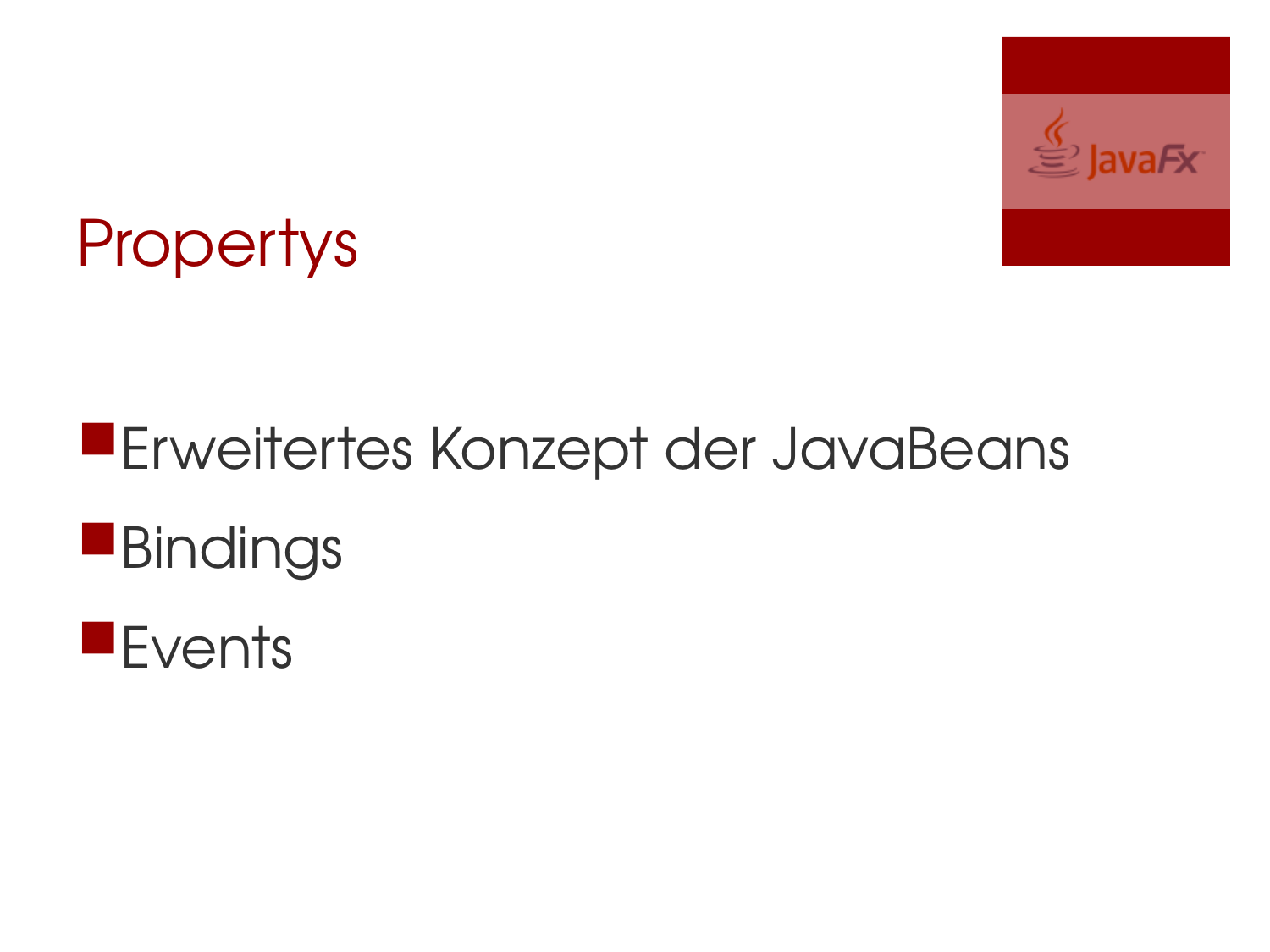

# Propertys

Erweitertes Konzept der JavaBeans
Bindings
Events